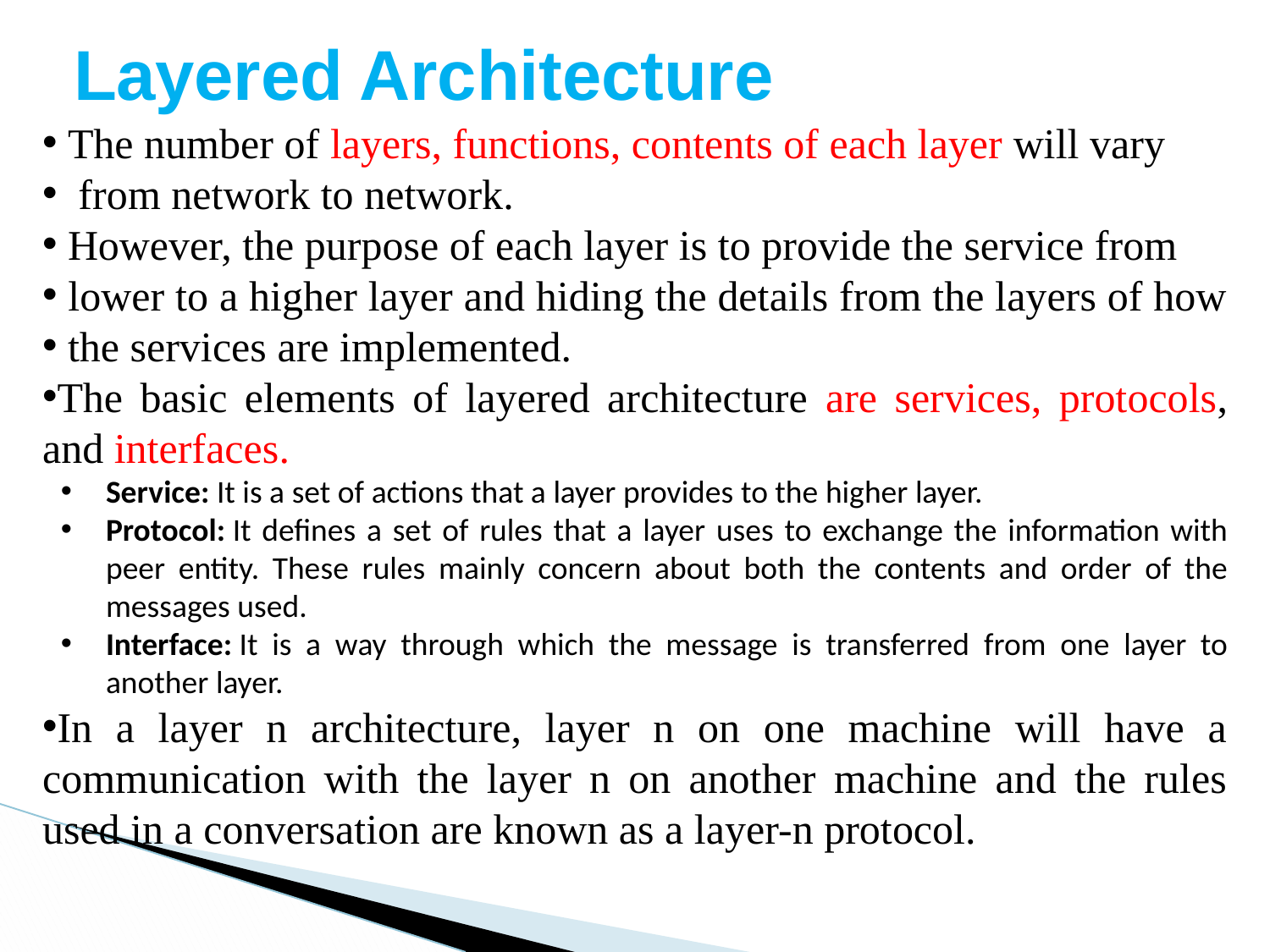

# Layered Architecture
 The number of layers, functions, contents of each layer will vary
  from network to network.
 However, the purpose of each layer is to provide the service from
 lower to a higher layer and hiding the details from the layers of how
 the services are implemented.
The basic elements of layered architecture are services, protocols, and interfaces.
Service: It is a set of actions that a layer provides to the higher layer.
Protocol: It defines a set of rules that a layer uses to exchange the information with peer entity. These rules mainly concern about both the contents and order of the messages used.
Interface: It is a way through which the message is transferred from one layer to another layer.
In a layer n architecture, layer n on one machine will have a communication with the layer n on another machine and the rules used in a conversation are known as a layer-n protocol.